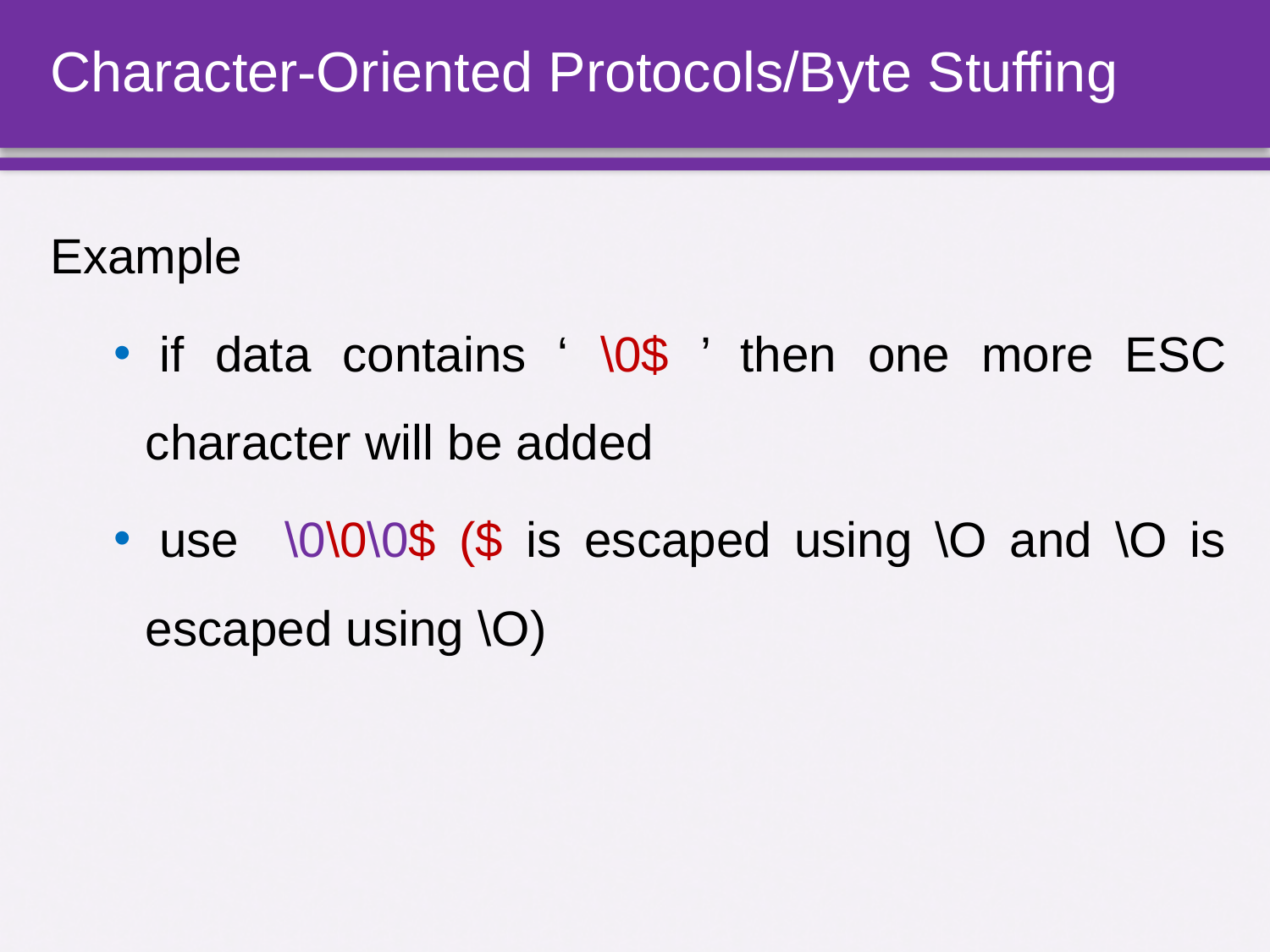

# Character-Oriented Protocols/Byte Stuffing
Example
 if data contains ‘ \0$ ’ then one more ESC character will be added
 use  \0\0\0$ ($ is escaped using \O and \O is escaped using \O)